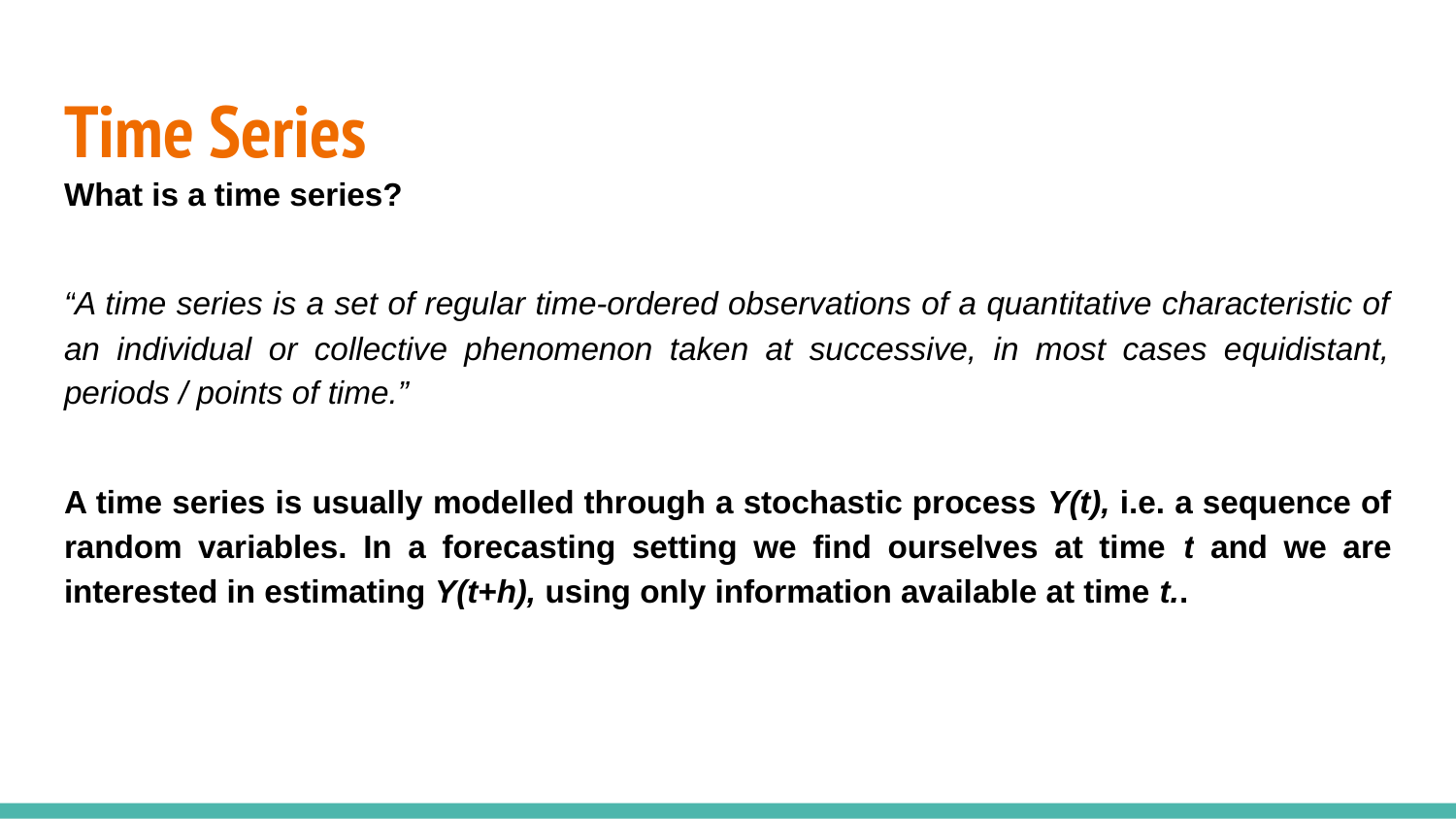

# Time Series
What is a time series?
“A time series is a set of regular time-ordered observations of a quantitative characteristic of an individual or collective phenomenon taken at successive, in most cases equidistant, periods / points of time.”
A time series is usually modelled through a stochastic process Y(t), i.e. a sequence of random variables. In a forecasting setting we find ourselves at time t and we are interested in estimating Y(t+h), using only information available at time t..